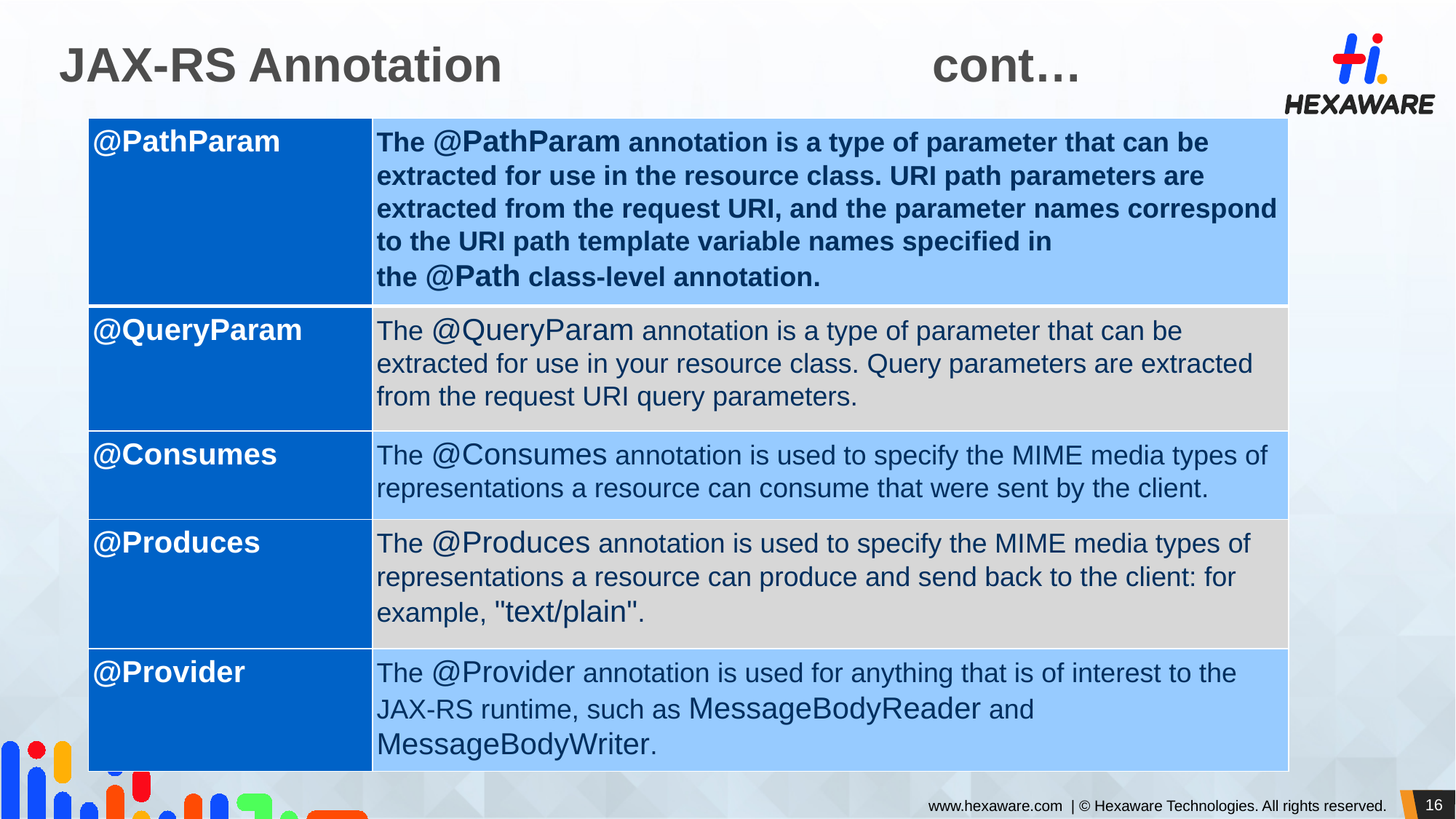

# JAX-RS Annotation				cont…
| @PathParam | The @PathParam annotation is a type of parameter that can be extracted for use in the resource class. URI path parameters are extracted from the request URI, and the parameter names correspond to the URI path template variable names specified in the @Path class-level annotation. |
| --- | --- |
| @QueryParam | The @QueryParam annotation is a type of parameter that can be extracted for use in your resource class. Query parameters are extracted from the request URI query parameters. |
| @Consumes | The @Consumes annotation is used to specify the MIME media types of representations a resource can consume that were sent by the client. |
| @Produces | The @Produces annotation is used to specify the MIME media types of representations a resource can produce and send back to the client: for example, "text/plain". |
| @Provider | The @Provider annotation is used for anything that is of interest to the JAX-RS runtime, such as MessageBodyReader and MessageBodyWriter. |